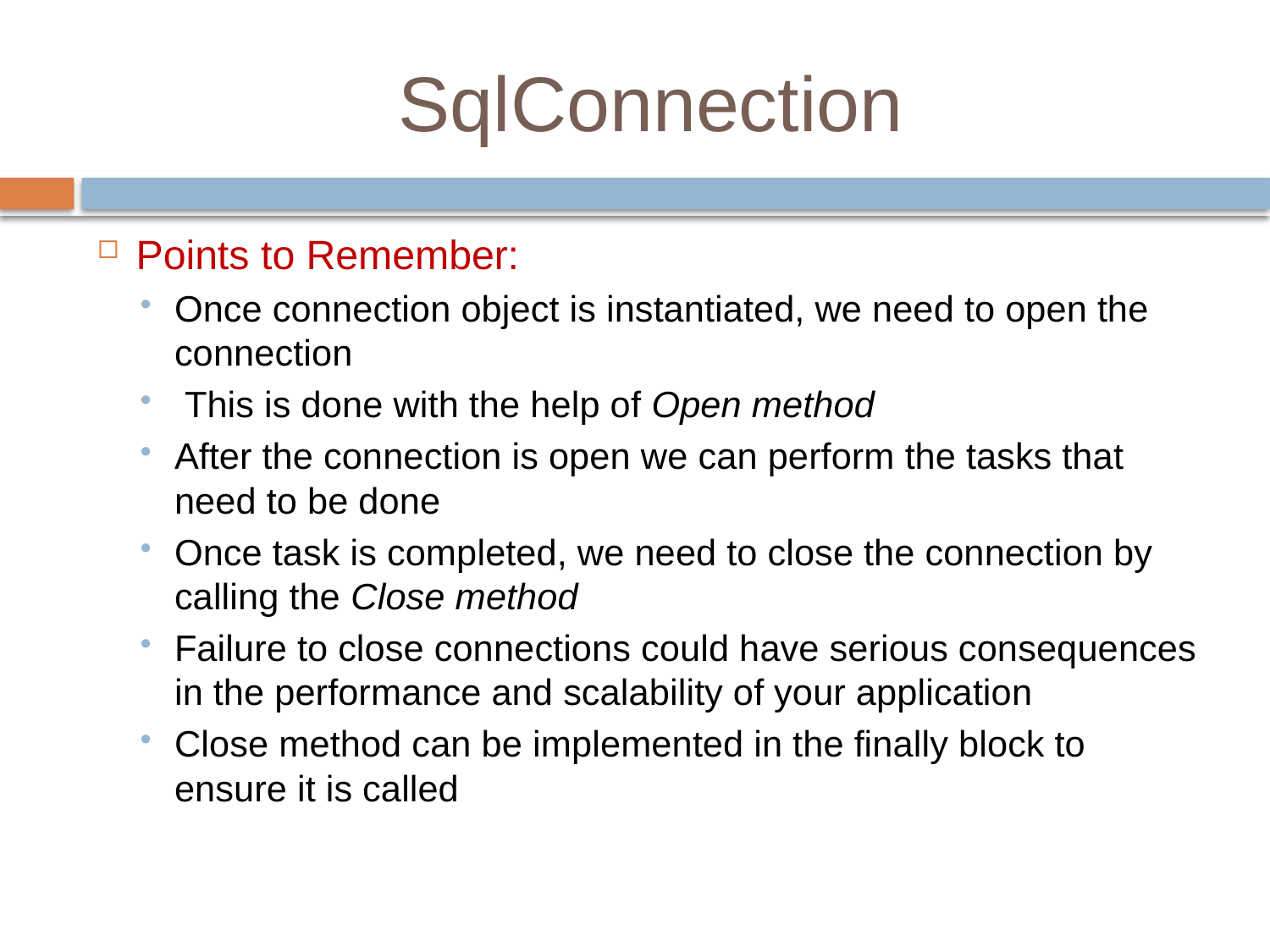

# SqlConnection
Points to Remember:
Once connection object is instantiated, we need to open the connection
 This is done with the help of Open method
After the connection is open we can perform the tasks that need to be done
Once task is completed, we need to close the connection by calling the Close method
Failure to close connections could have serious consequences in the performance and scalability of your application
Close method can be implemented in the finally block to ensure it is called